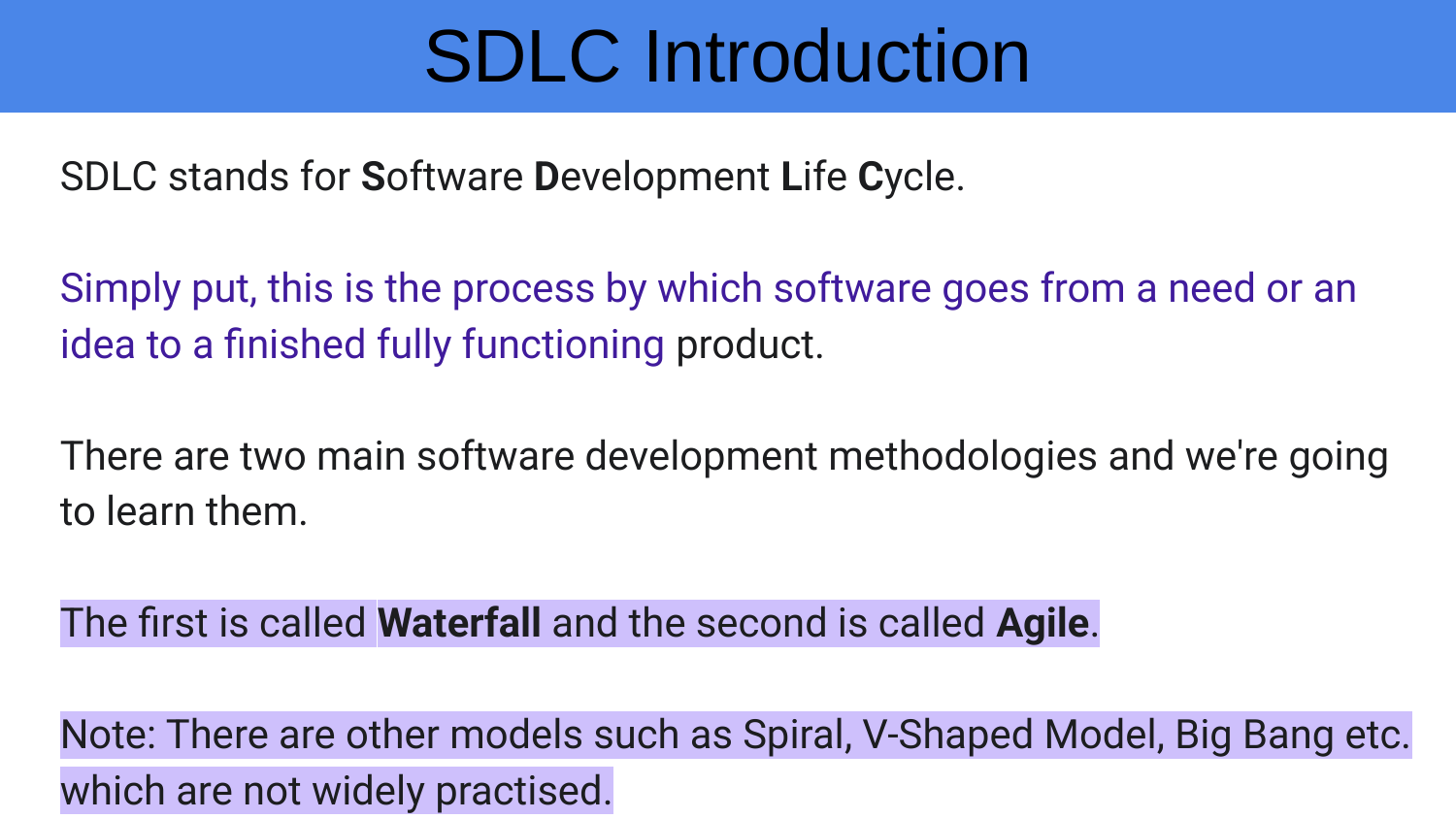

# SDLC Introduction
SDLC stands for Software Development Life Cycle.

Simply put, this is the process by which software goes from a need or an idea to a finished fully functioning product.

There are two main software development methodologies and we're going to learn them.

The first is called Waterfall and the second is called Agile.

Note: There are other models such as Spiral, V-Shaped Model, Big Bang etc. which are not widely practised.